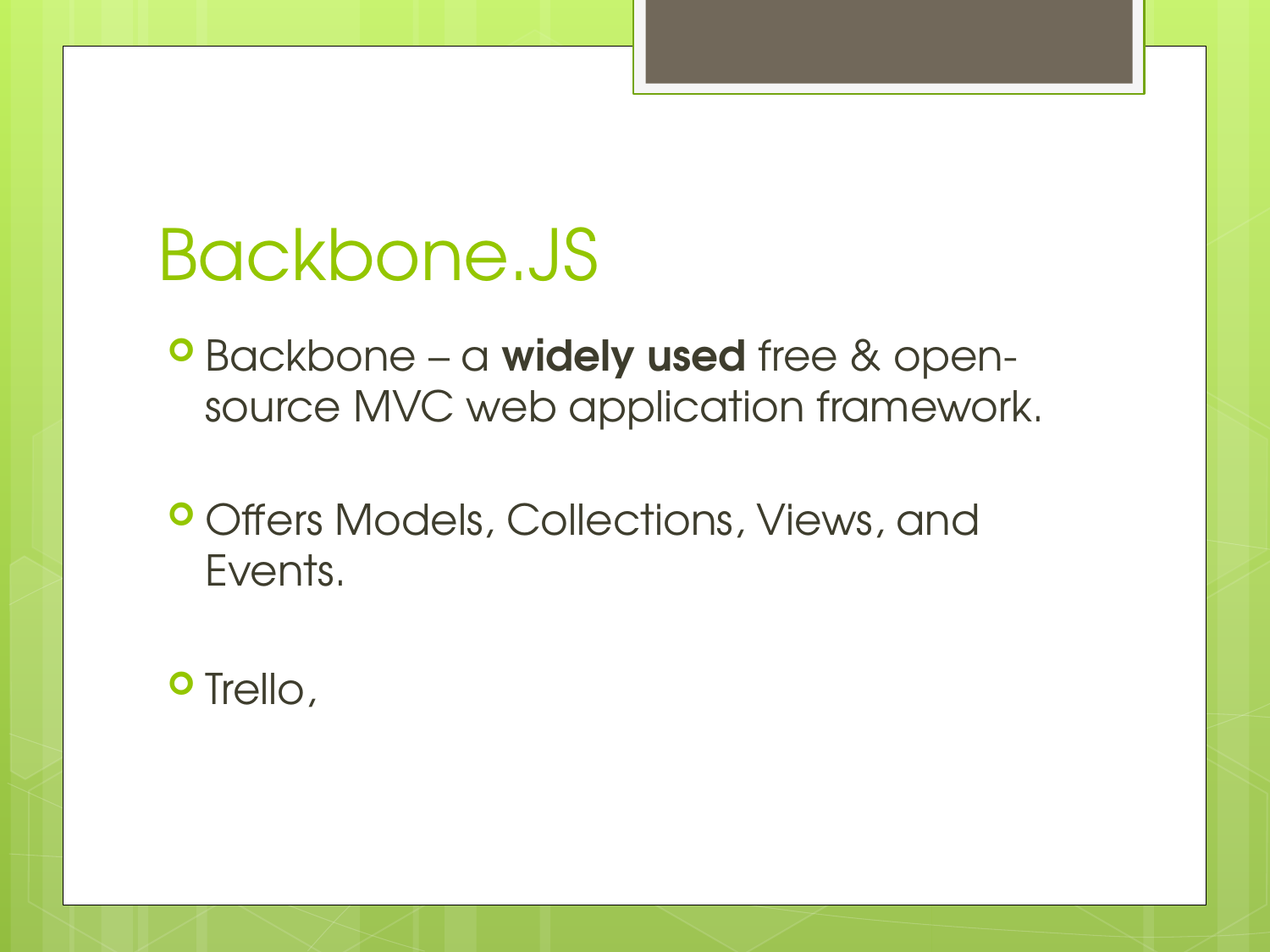

# Backbone.JS
Backbone – a widely used free & open-source MVC web application framework.

Offers Models, Collections, Views, and Events.

Trello,